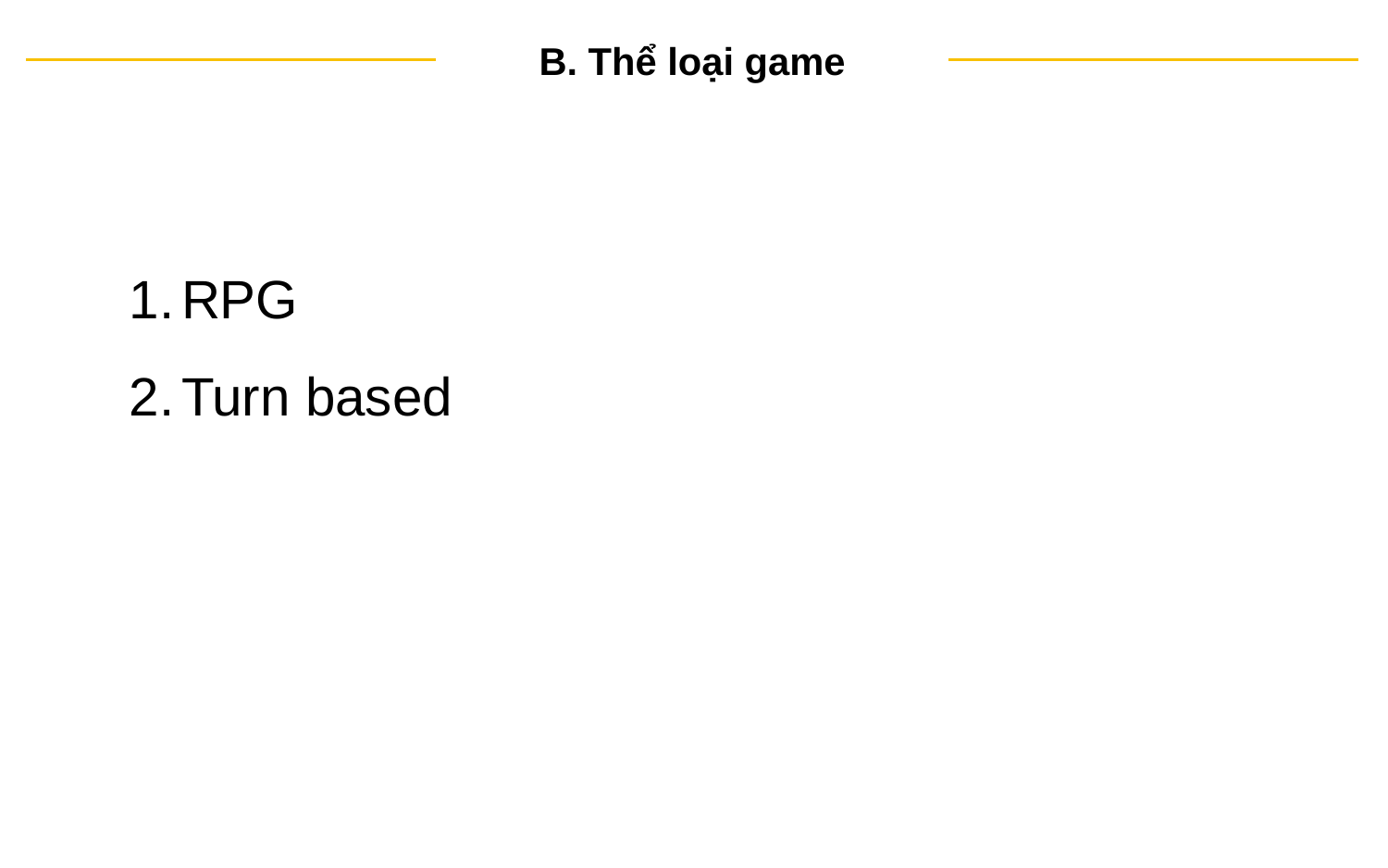

B. Thể loại game
RPG
Turn based